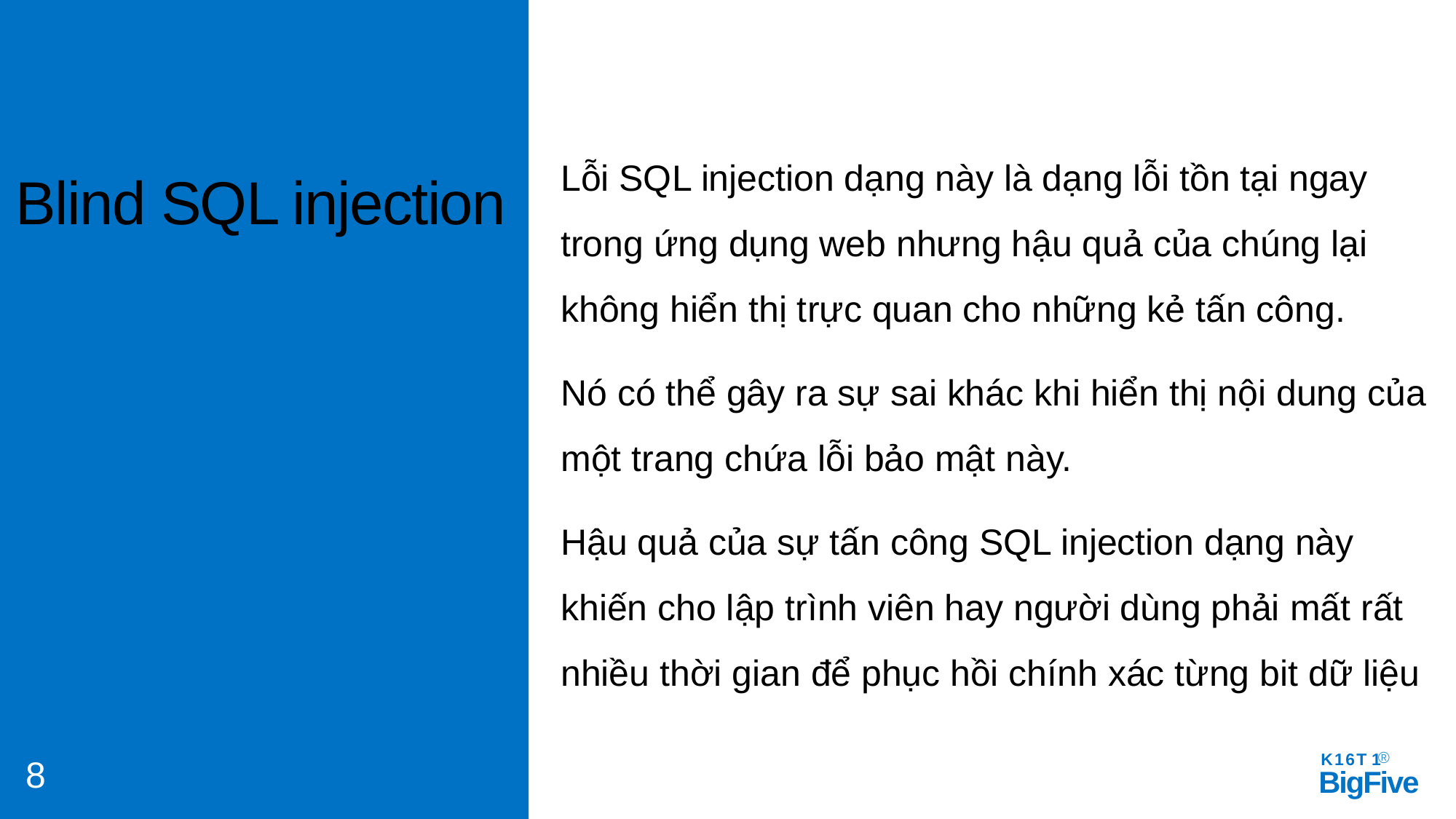

Blind SQL injection
Lỗi SQL injection dạng này là dạng lỗi tồn tại ngay trong ứng dụng web nhưng hậu quả của chúng lại không hiển thị trực quan cho những kẻ tấn công.
Nó có thể gây ra sự sai khác khi hiển thị nội dung của một trang chứa lỗi bảo mật này.
Hậu quả của sự tấn công SQL injection dạng này khiến cho lập trình viên hay người dùng phải mất rất nhiều thời gian để phục hồi chính xác từng bit dữ liệu
8